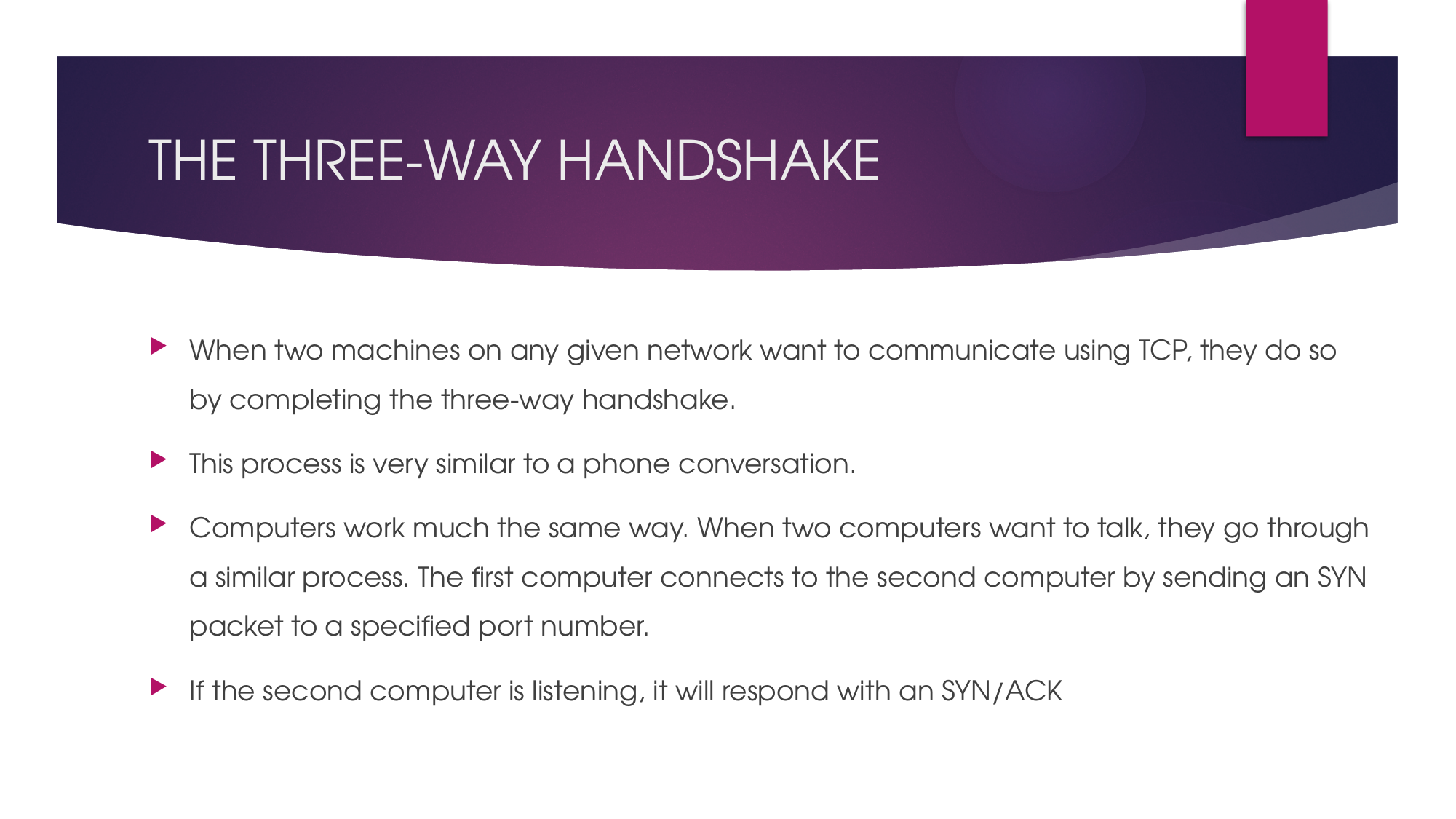

# THE THREE-WAY HANDSHAKE
When two machines on any given network want to communicate using TCP, they do so by completing the three-way handshake.
This process is very similar to a phone conversation.
Computers work much the same way. When two computers want to talk, they go through a similar process. The first computer connects to the second computer by sending an SYN packet to a specified port number.
If the second computer is listening, it will respond with an SYN/ACK